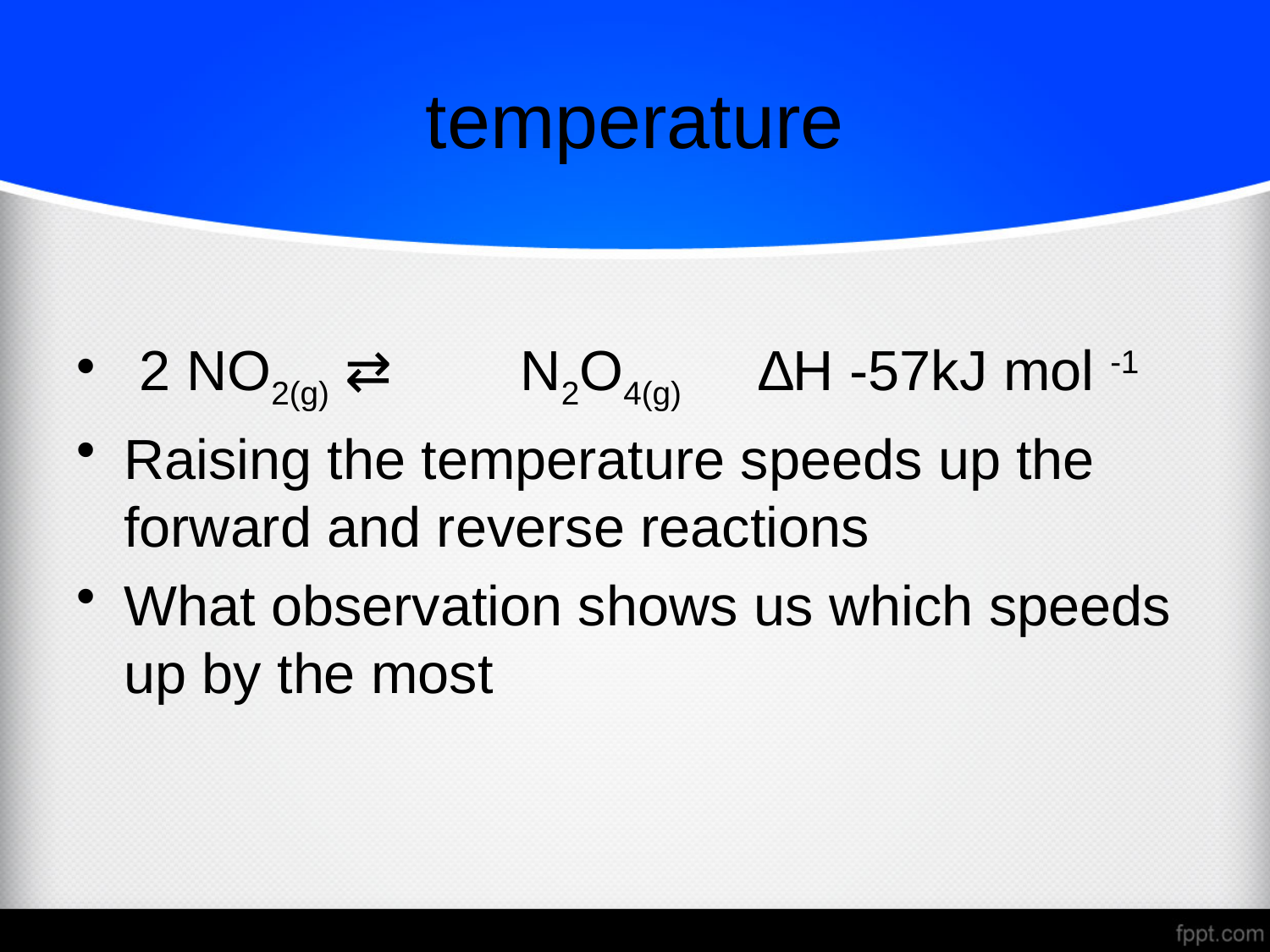

# temperature
 2 NO2(g) ⇄	 N2O4(g) 	∆H -57kJ mol -1
Raising the temperature speeds up the forward and reverse reactions
What observation shows us which speeds up by the most